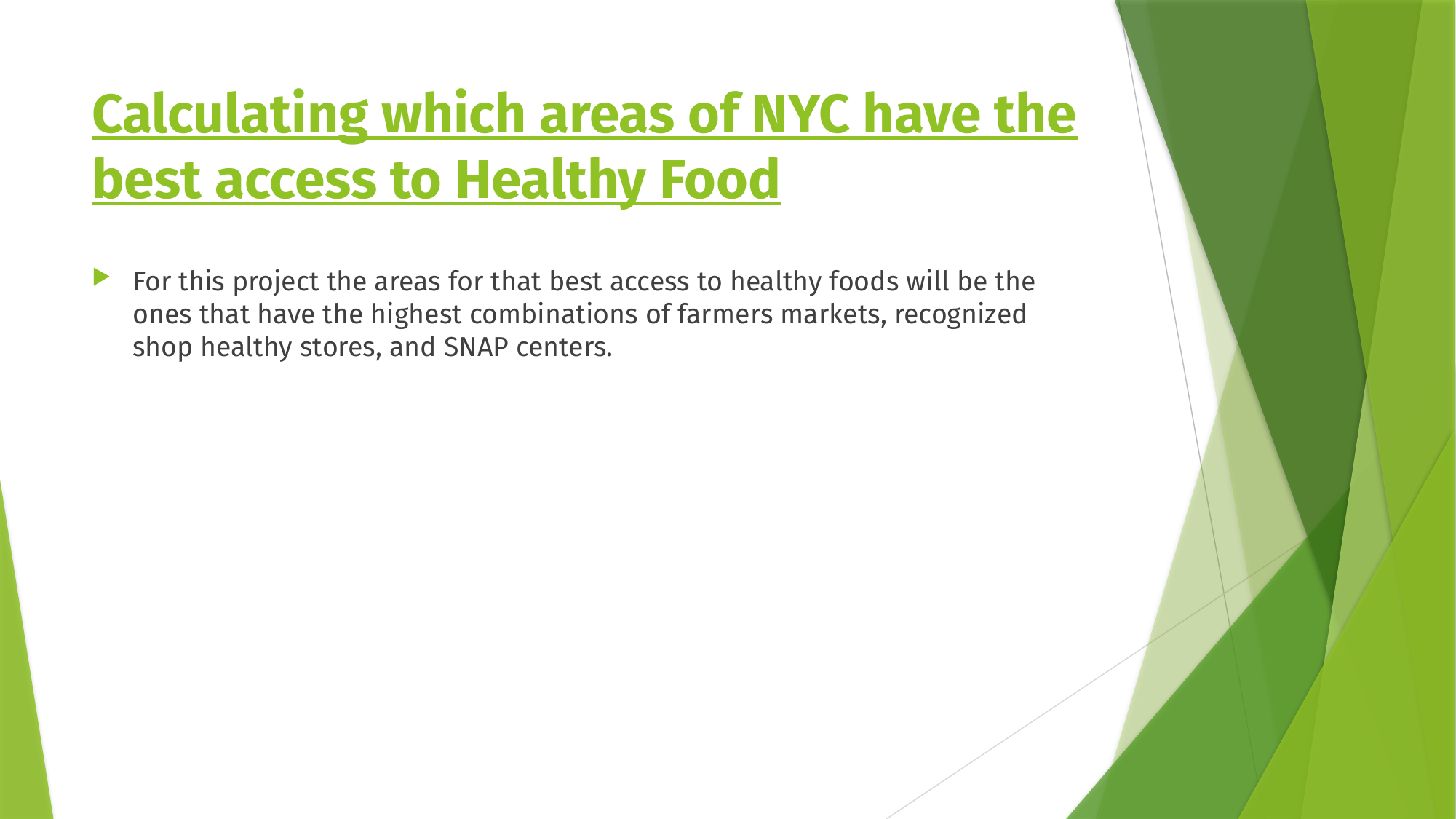

# Calculating which areas of NYC have the best access to Healthy Food
For this project the areas for that best access to healthy foods will be the ones that have the highest combinations of farmers markets, recognized shop healthy stores, and SNAP centers.